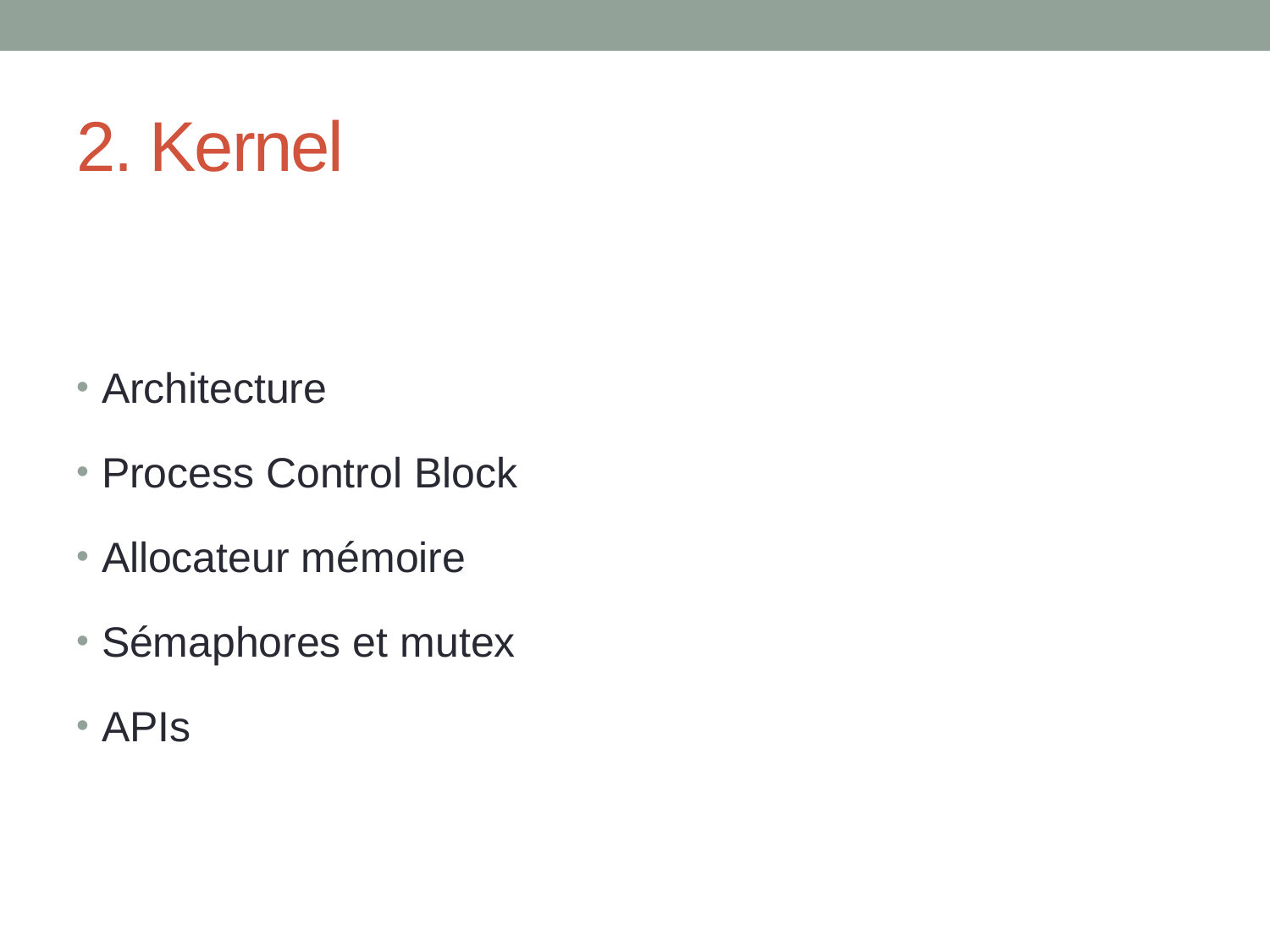

# 2. Kernel

Architecture
Process Control Block
Allocateur mémoire
Sémaphores et mutex
APIs